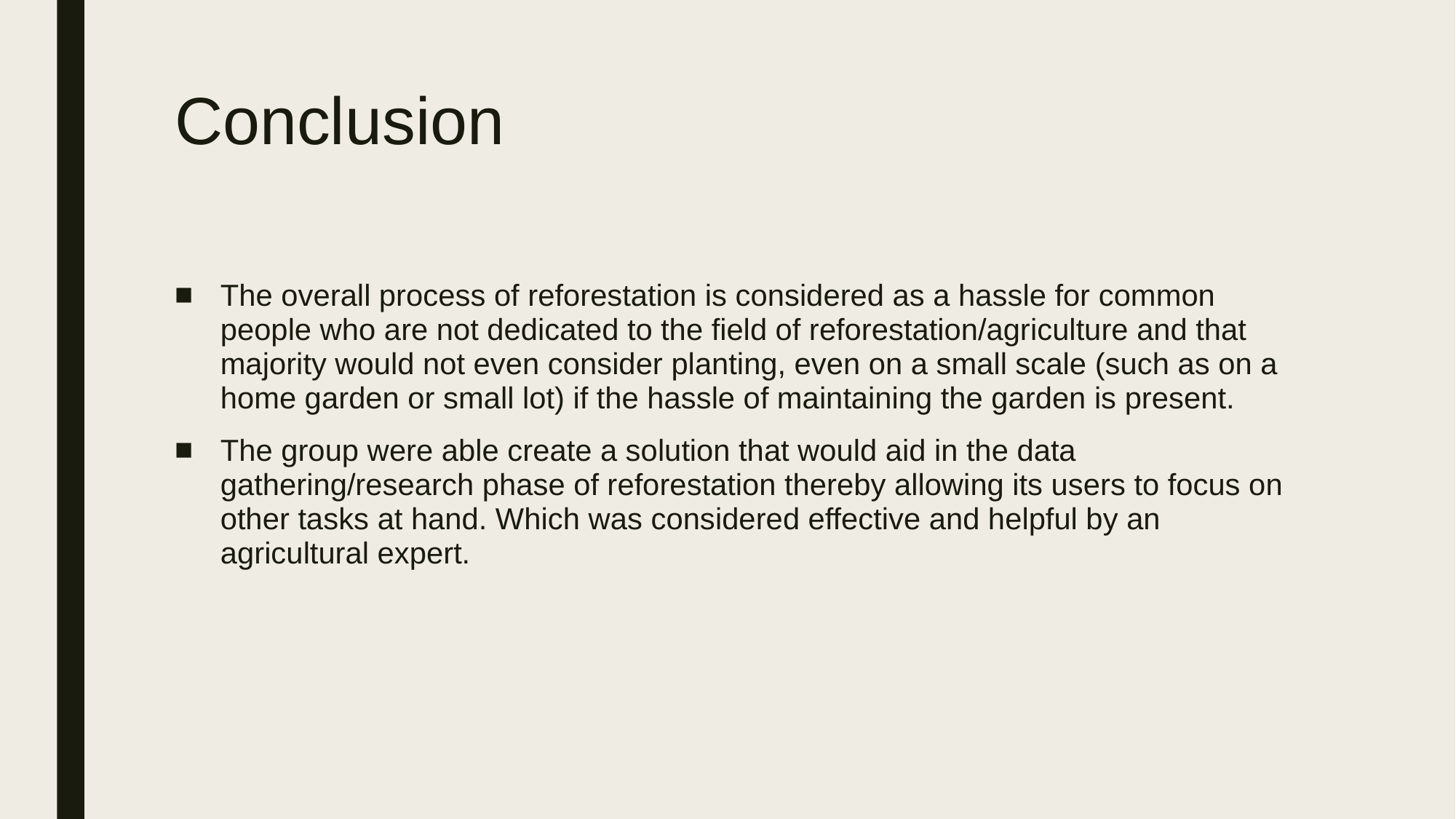

# Conclusion
The overall process of reforestation is considered as a hassle for common people who are not dedicated to the field of reforestation/agriculture and that majority would not even consider planting, even on a small scale (such as on a home garden or small lot) if the hassle of maintaining the garden is present.
The group were able create a solution that would aid in the data gathering/research phase of reforestation thereby allowing its users to focus on other tasks at hand. Which was considered effective and helpful by an agricultural expert.